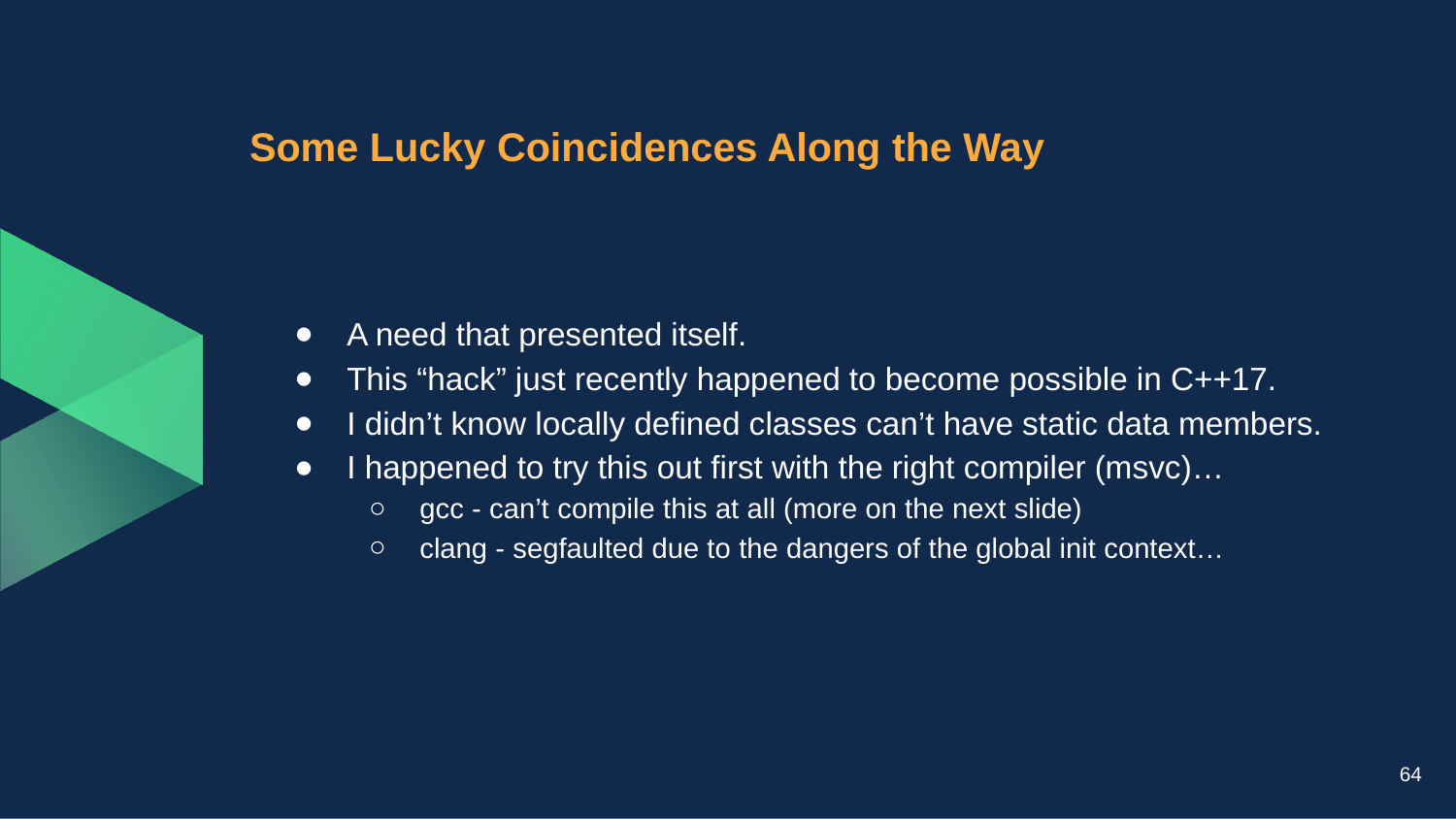

# Some Lucky Coincidences Along the Way
A need that presented itself.
This “hack” just recently happened to become possible in C++17.
I didn’t know locally defined classes can’t have static data members.
I happened to try this out first with the right compiler (msvc)…
gcc - can’t compile this at all (more on the next slide)
clang - segfaulted due to the dangers of the global init context…
64